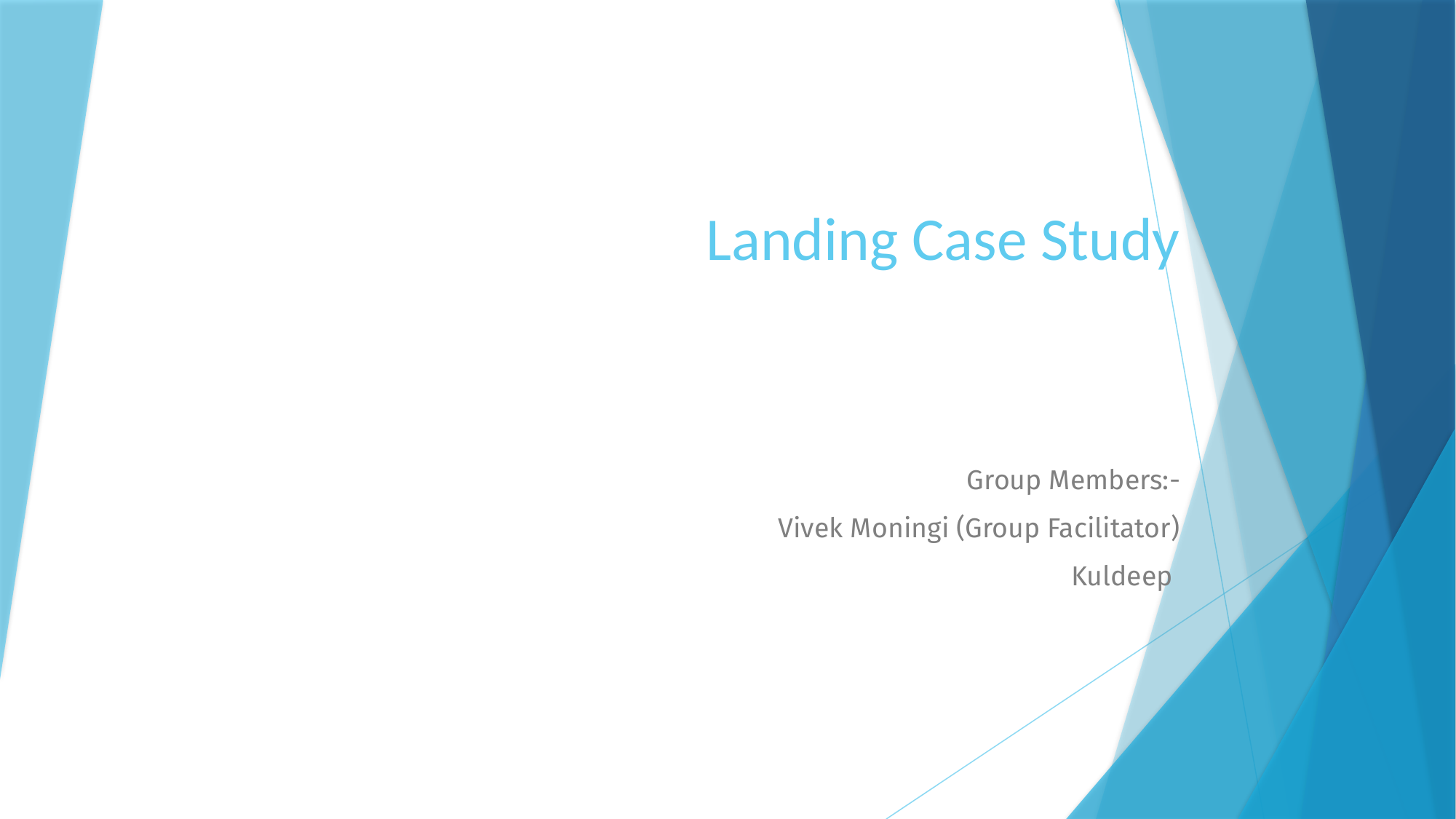

# Landing Case Study
Group Members:-
Vivek Moningi (Group Facilitator)
Kuldeep